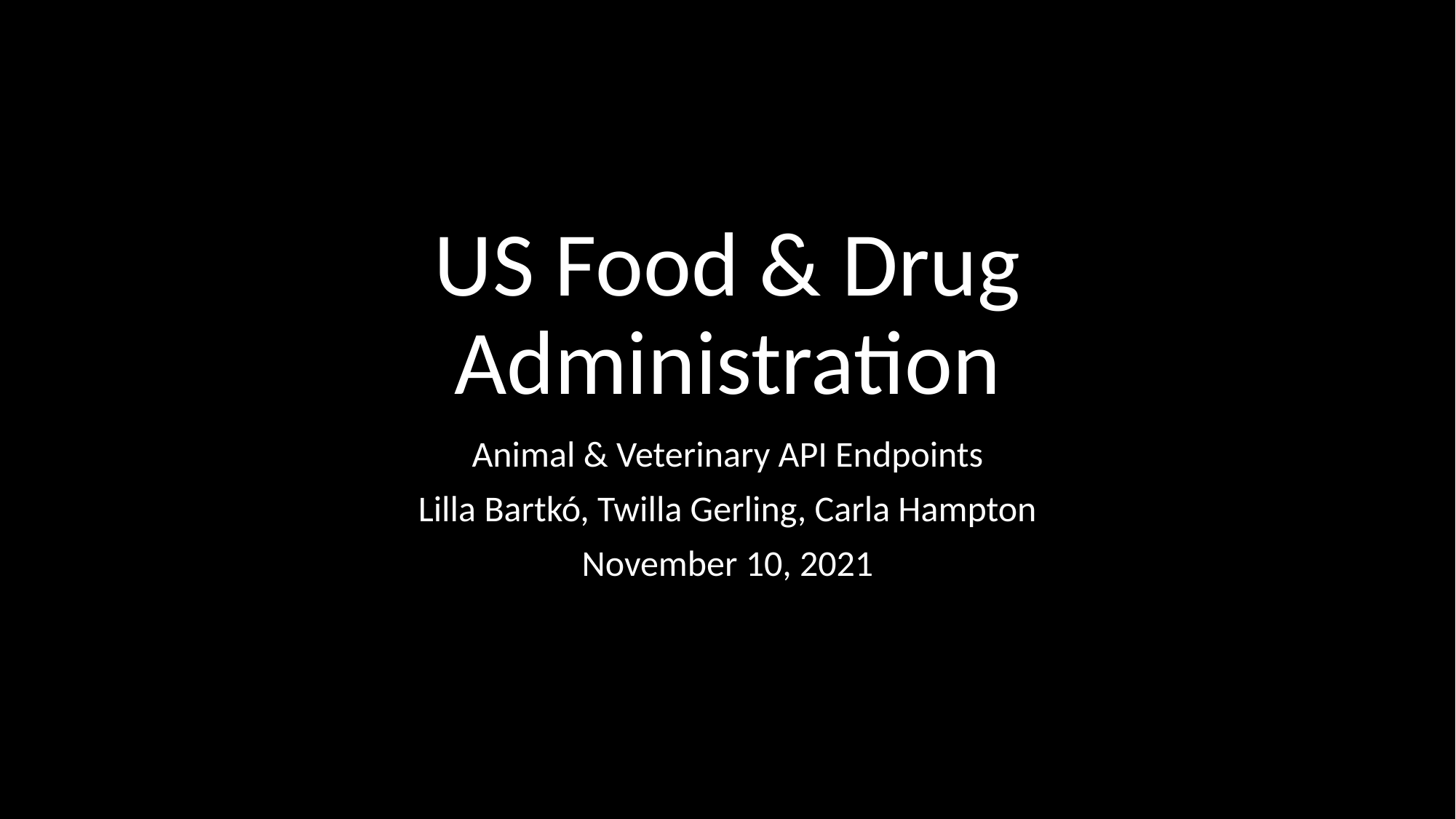

# US Food & Drug Administration
Animal & Veterinary API Endpoints
Lilla Bartkó, Twilla Gerling, Carla Hampton
November 10, 2021